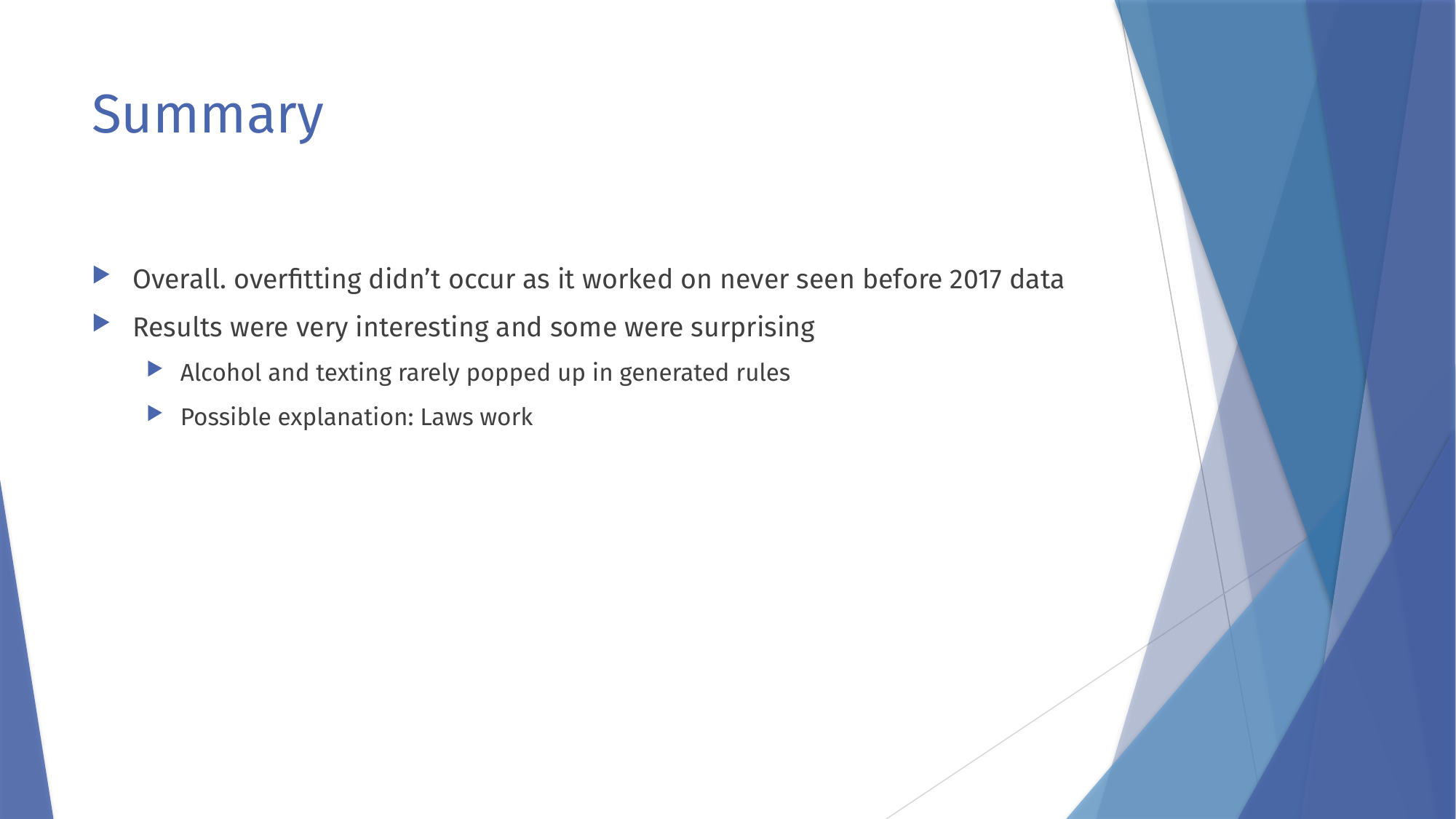

# Summary
Overall. overfitting didn’t occur as it worked on never seen before 2017 data
Results were very interesting and some were surprising
Alcohol and texting rarely popped up in generated rules
Possible explanation: Laws work